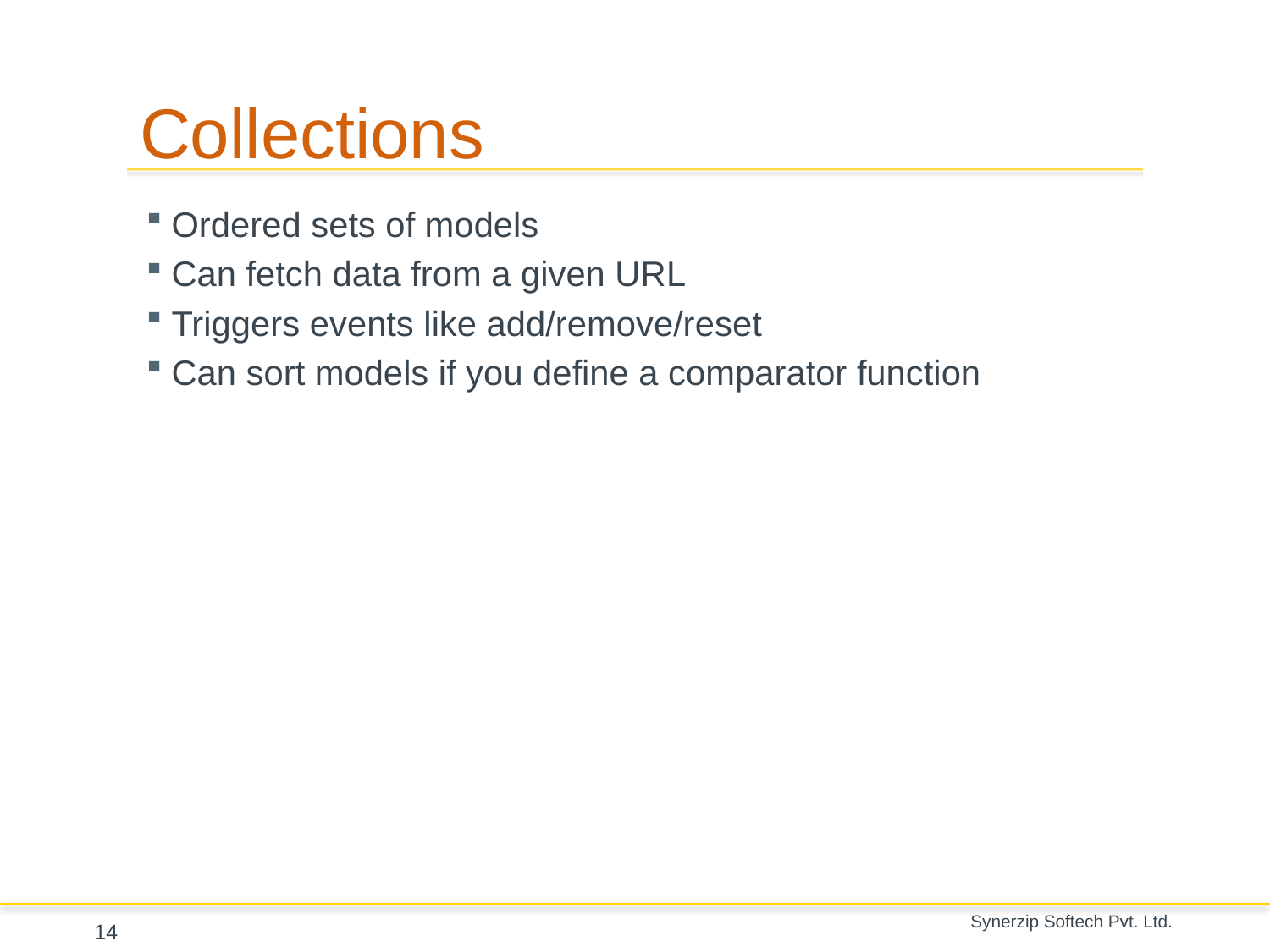

# Collections
Ordered sets of models
Can fetch data from a given URL
Triggers events like add/remove/reset
Can sort models if you define a comparator function
14
Synerzip Softech Pvt. Ltd.